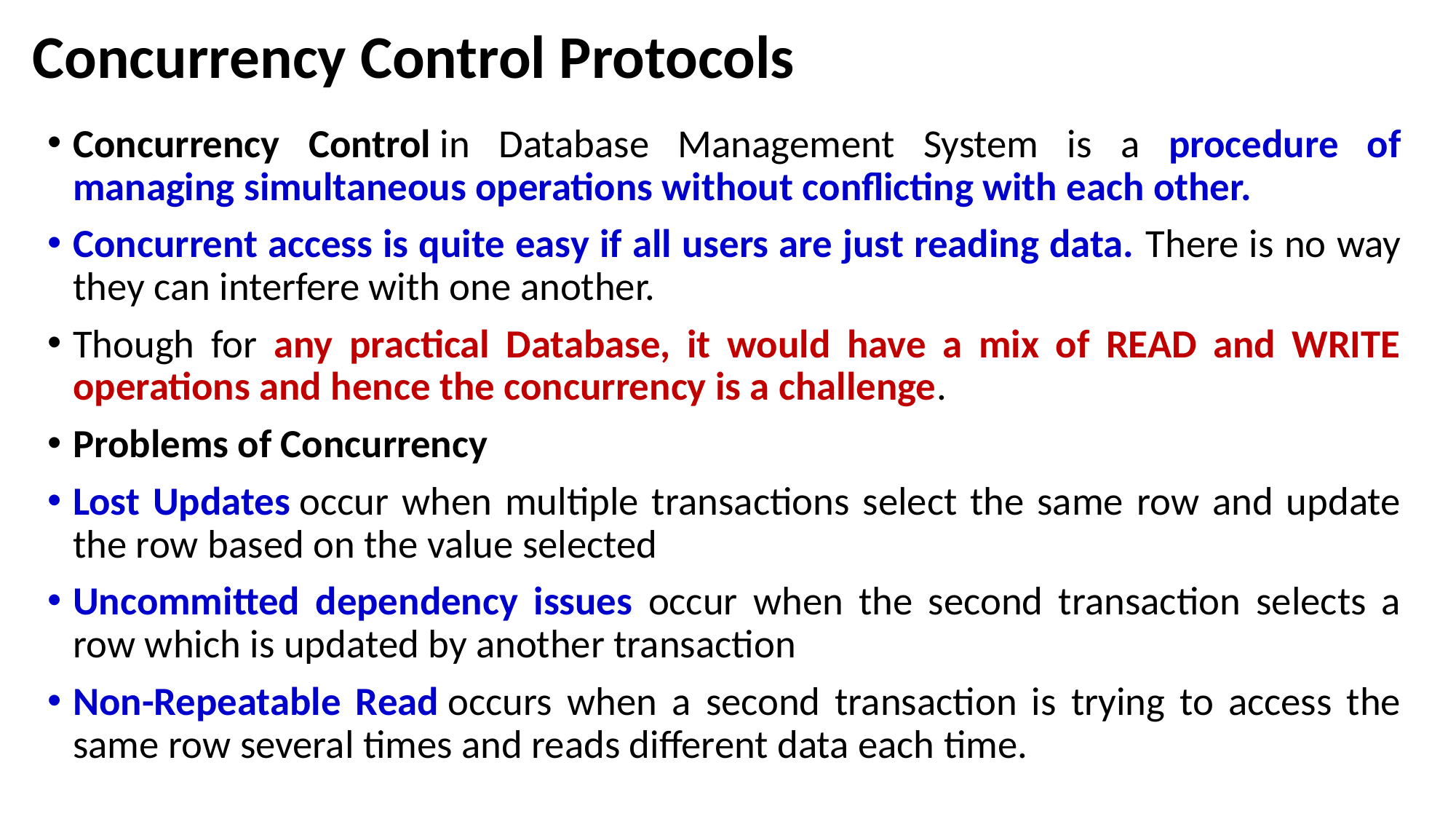

# Concurrency Control Protocols
Concurrency Control in Database Management System is a procedure of managing simultaneous operations without conflicting with each other.
Concurrent access is quite easy if all users are just reading data. There is no way they can interfere with one another.
Though for any practical Database, it would have a mix of READ and WRITE operations and hence the concurrency is a challenge.
Problems of Concurrency
Lost Updates occur when multiple transactions select the same row and update the row based on the value selected
Uncommitted dependency issues occur when the second transaction selects a row which is updated by another transaction
Non-Repeatable Read occurs when a second transaction is trying to access the same row several times and reads different data each time.